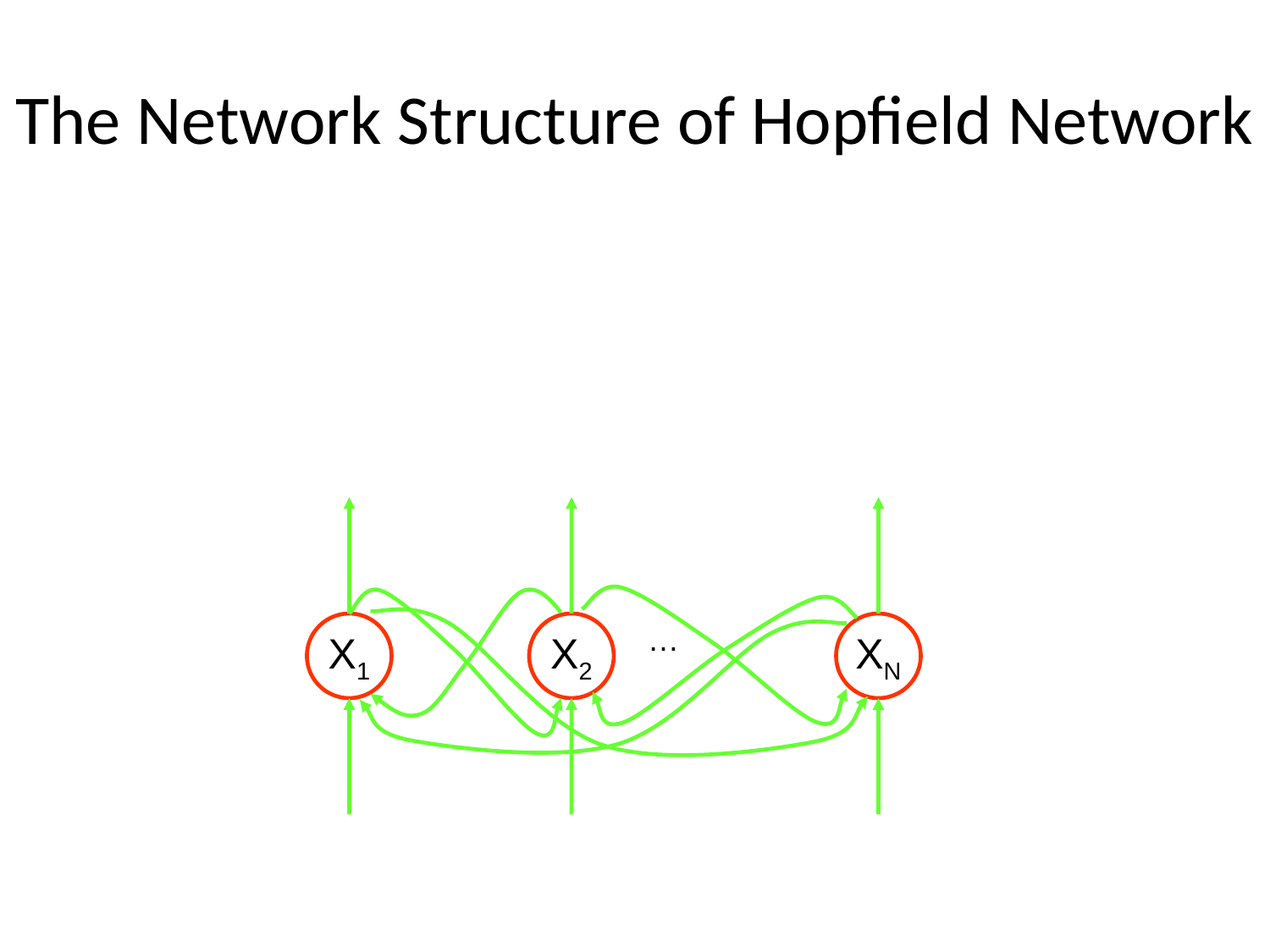

The Network Structure of Hopfield Network

X1

X2
…
XN